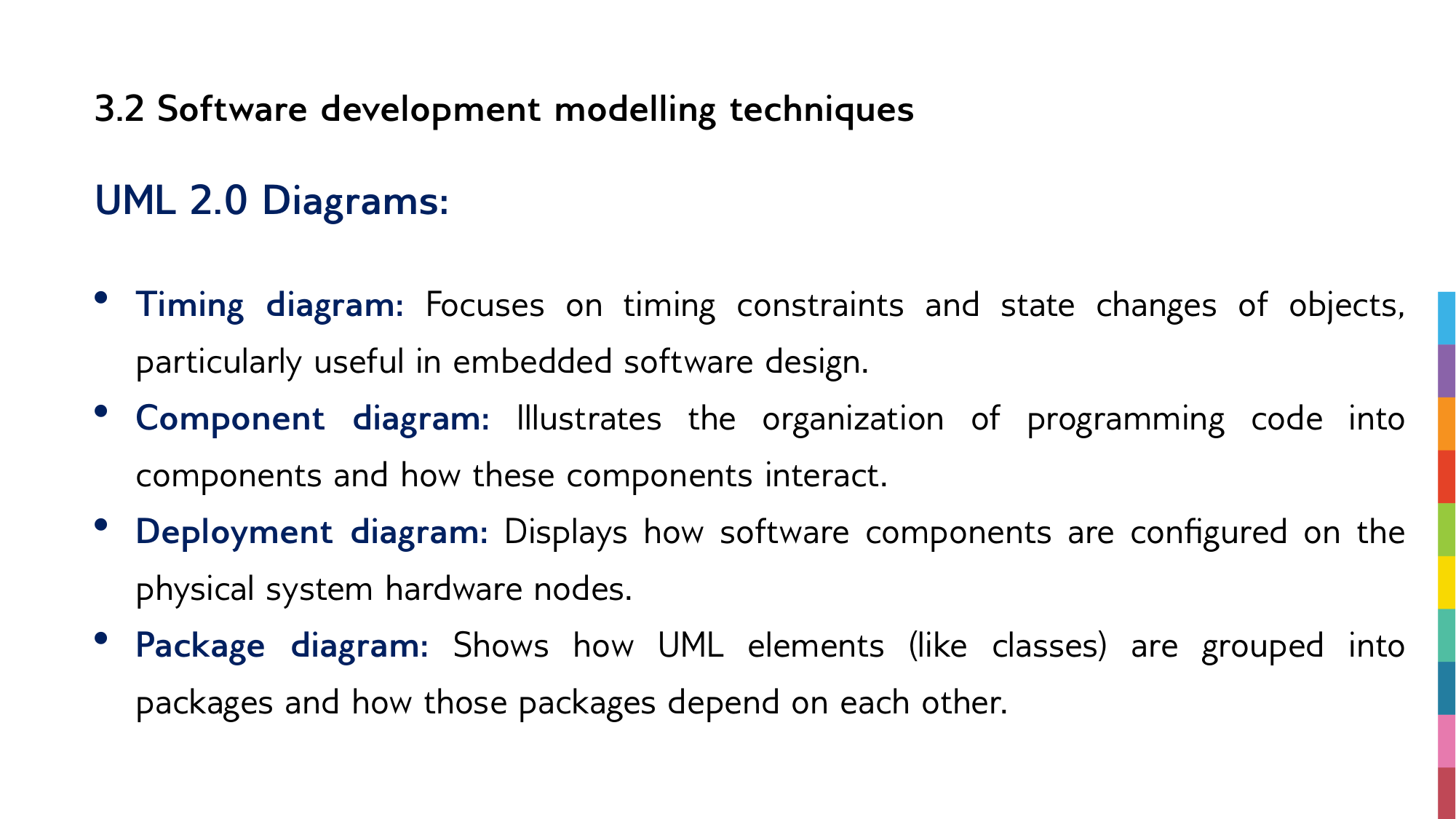

# 3.2 Software development modelling techniques
UML 2.0 Diagrams:

Timing diagram: Focuses on timing constraints and state changes of objects, particularly useful in embedded software design.
Component diagram: Illustrates the organization of programming code into components and how these components interact.
Deployment diagram: Displays how software components are configured on the physical system hardware nodes.
Package diagram: Shows how UML elements (like classes) are grouped into packages and how those packages depend on each other.